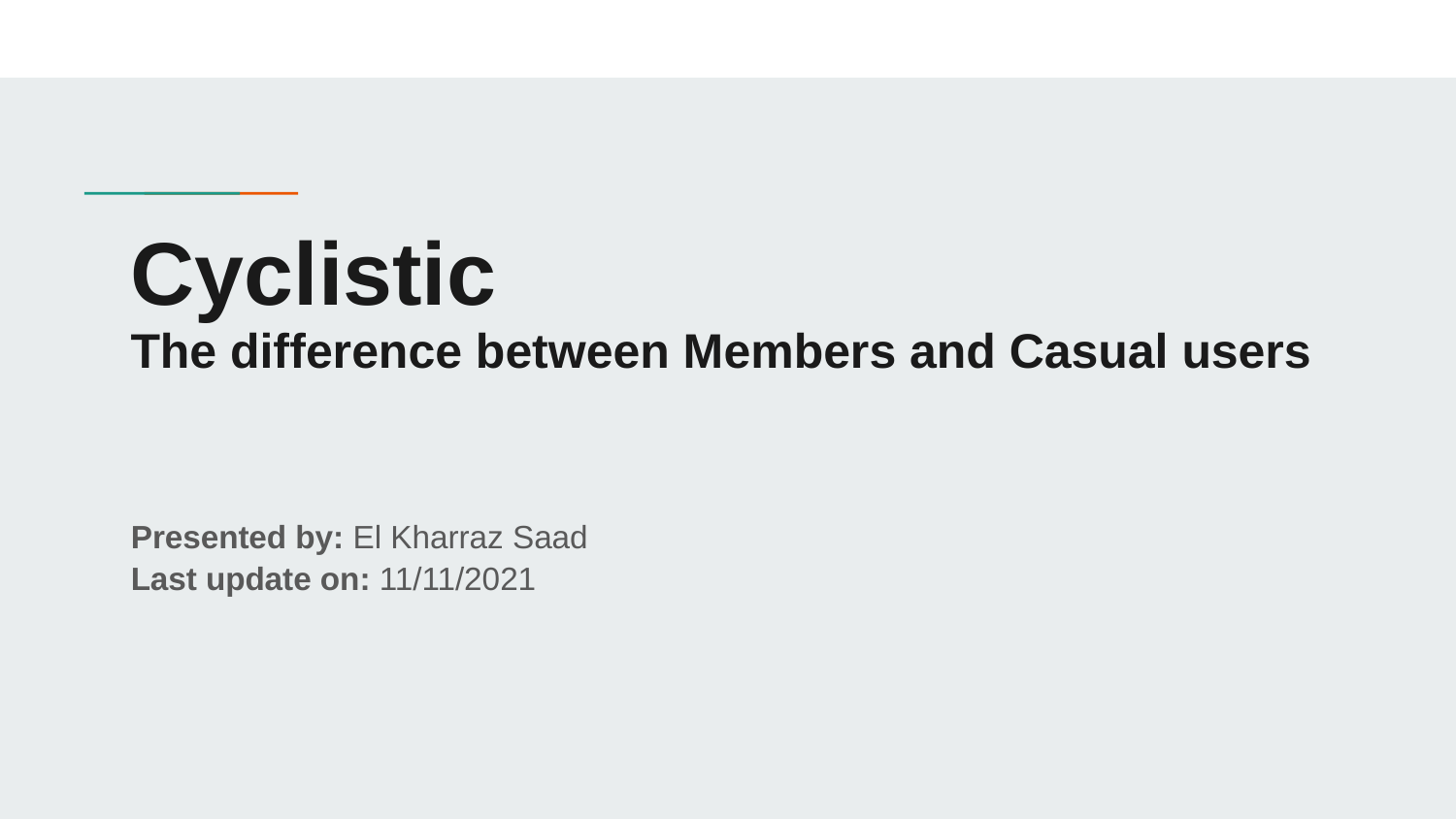

# Cyclistic
The difference between Members and Casual users
Presented by: El Kharraz Saad
Last update on: 11/11/2021